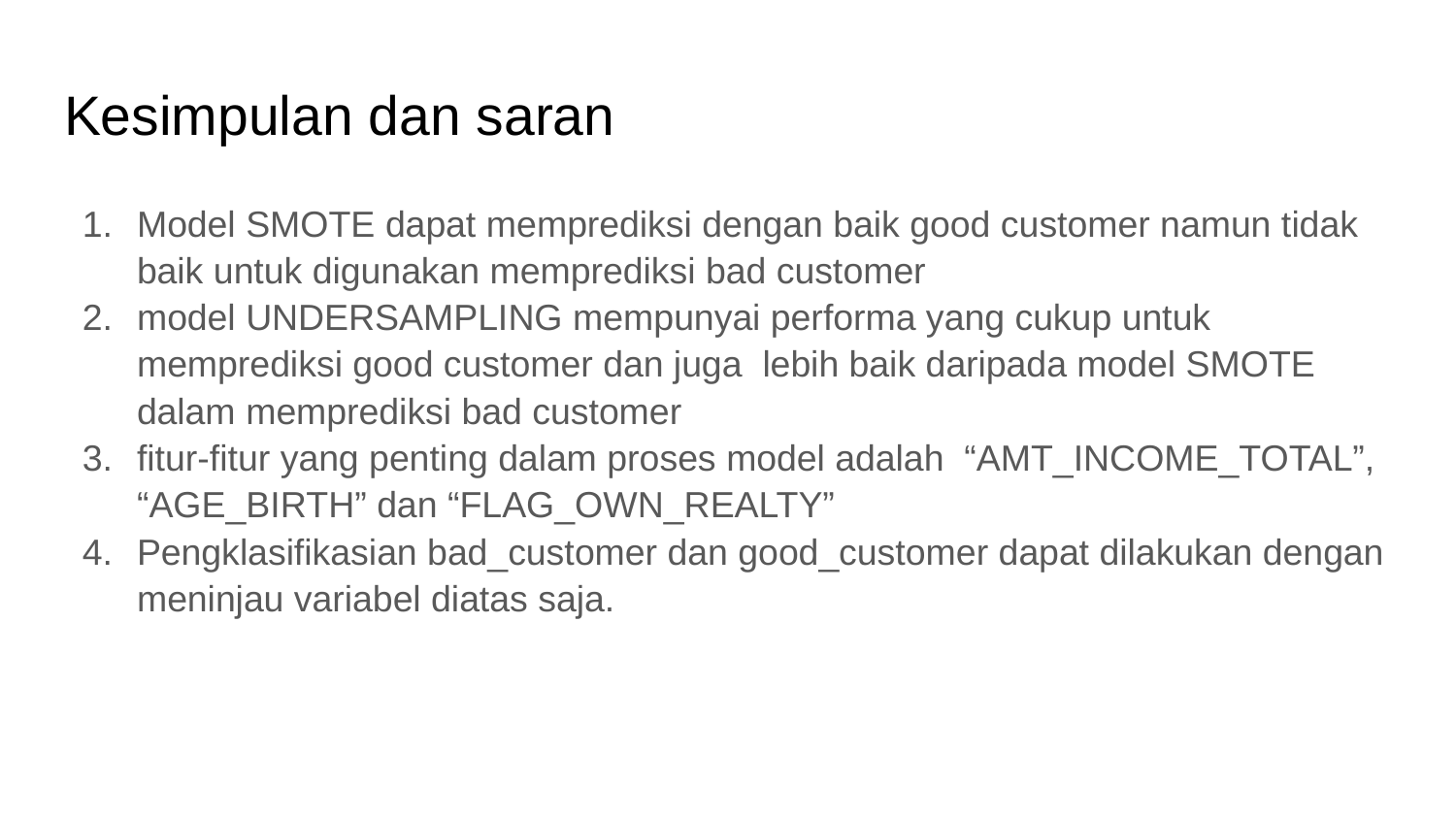

# Kesimpulan dan saran
Model SMOTE dapat memprediksi dengan baik good customer namun tidak baik untuk digunakan memprediksi bad customer
model UNDERSAMPLING mempunyai performa yang cukup untuk memprediksi good customer dan juga  lebih baik daripada model SMOTE dalam memprediksi bad customer
fitur-fitur yang penting dalam proses model adalah  “AMT_INCOME_TOTAL”, “AGE_BIRTH” dan “FLAG_OWN_REALTY”
Pengklasifikasian bad_customer dan good_customer dapat dilakukan dengan meninjau variabel diatas saja.